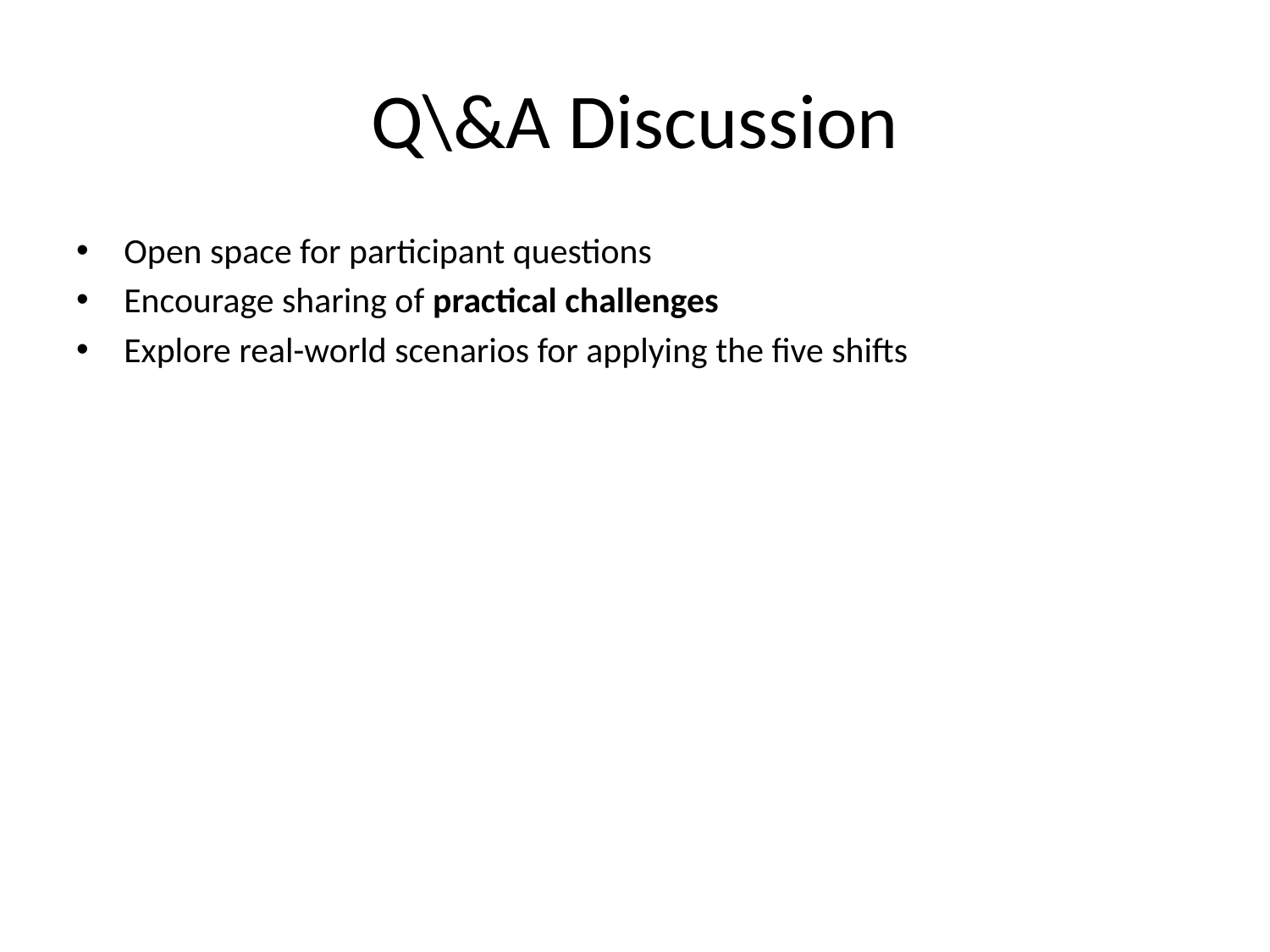

# Q\&A Discussion
Open space for participant questions
Encourage sharing of practical challenges
Explore real-world scenarios for applying the five shifts